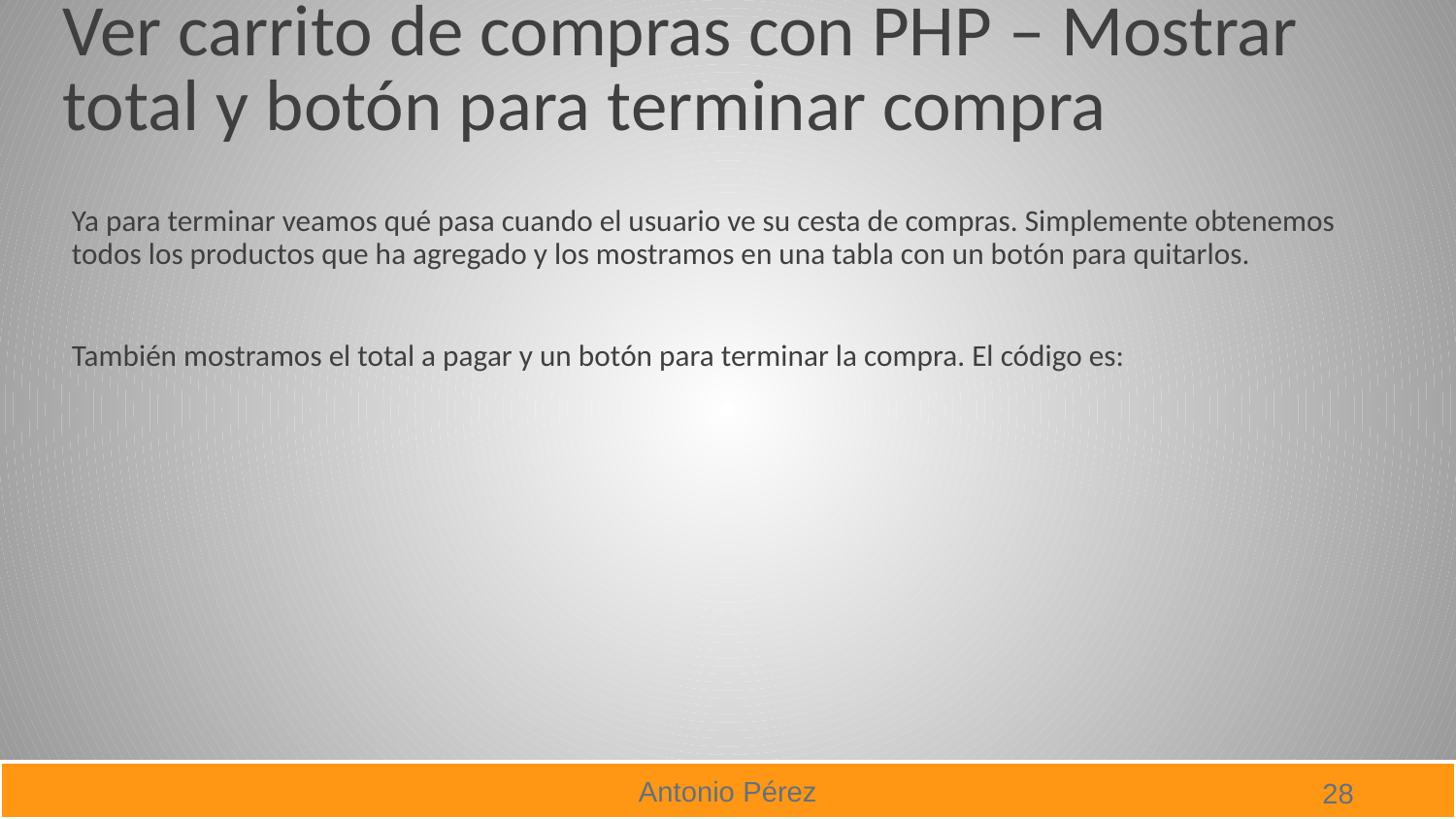

# Ver carrito de compras con PHP – Mostrar total y botón para terminar compra

Ya para terminar veamos qué pasa cuando el usuario ve su cesta de compras. Simplemente obtenemos todos los productos que ha agregado y los mostramos en una tabla con un botón para quitarlos.

También mostramos el total a pagar y un botón para terminar la compra. El código es: